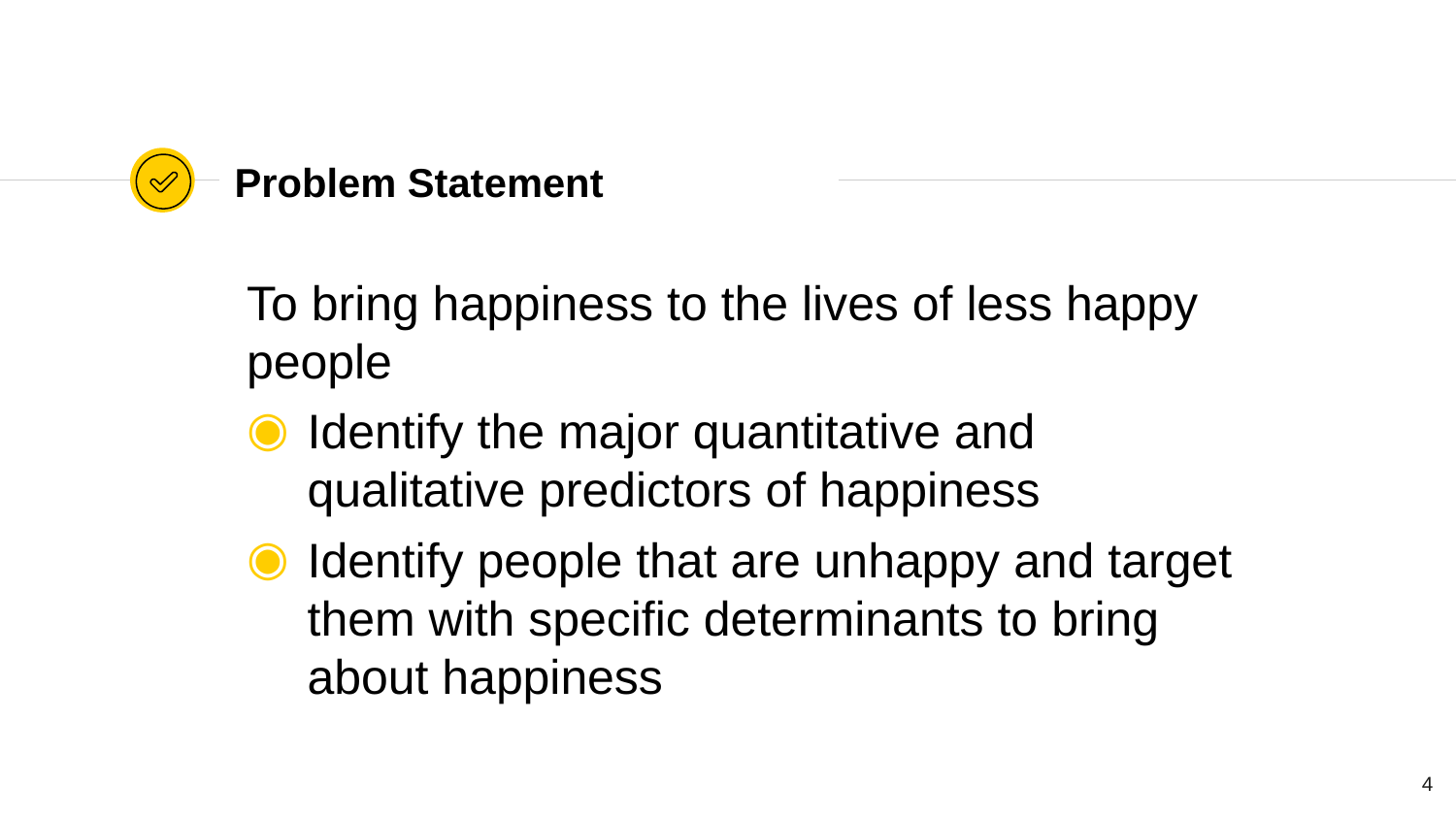

# Problem Statement

To bring happiness to the lives of less happy people
Identify the major quantitative and qualitative predictors of happiness​
Identify people that are unhappy and target them with specific determinants to bring about happiness

4